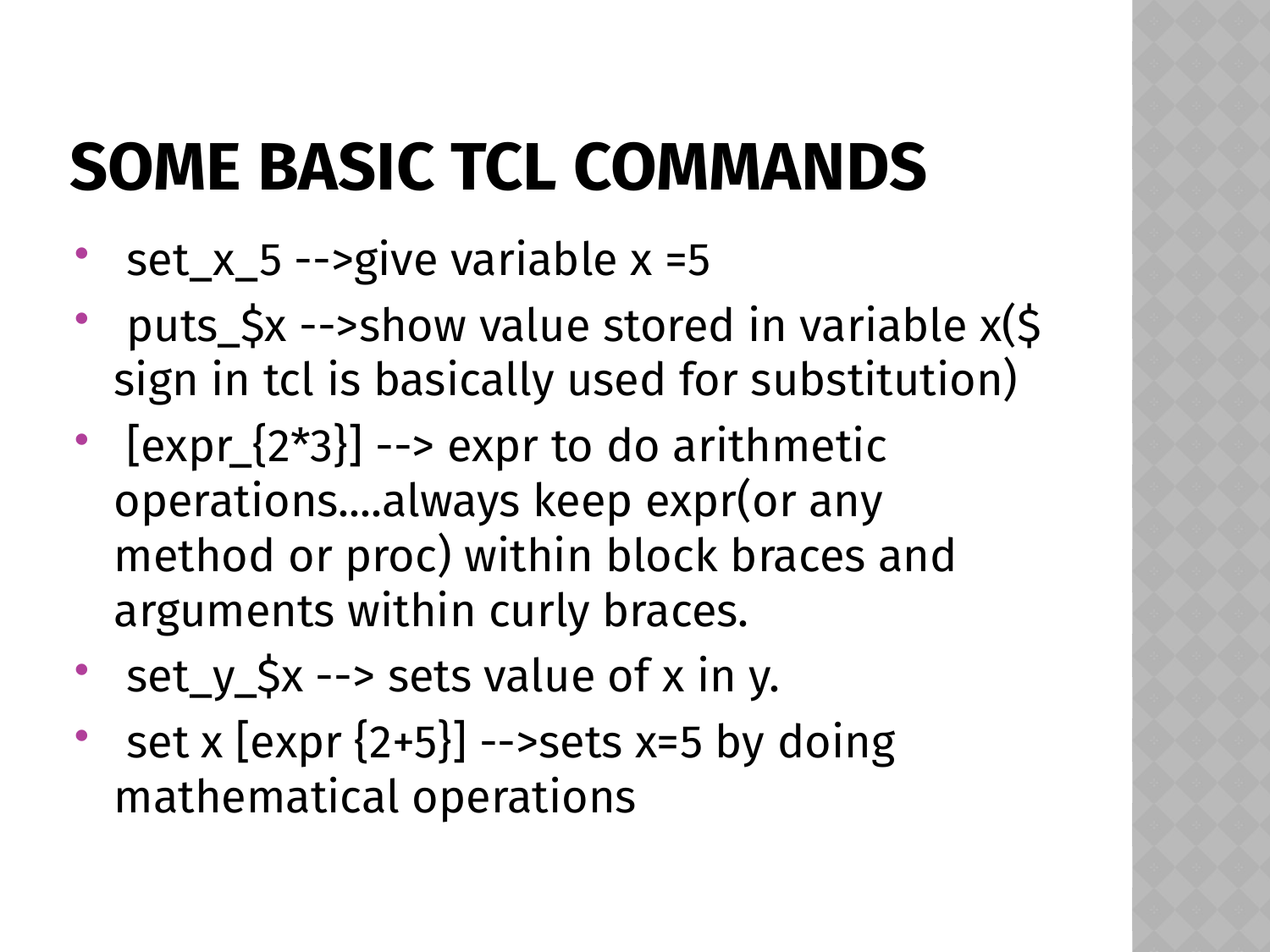

# Some basic tcl commands
 set_x_5 -->give variable x =5
 puts_$x -->show value stored in variable x($ sign in tcl is basically used for substitution)
 [expr_{2*3}] --> expr to do arithmetic operations....always keep expr(or any method or proc) within block braces and arguments within curly braces.
 set_y_$x --> sets value of x in y.
 set x [expr {2+5}] -->sets x=5 by doing mathematical operations